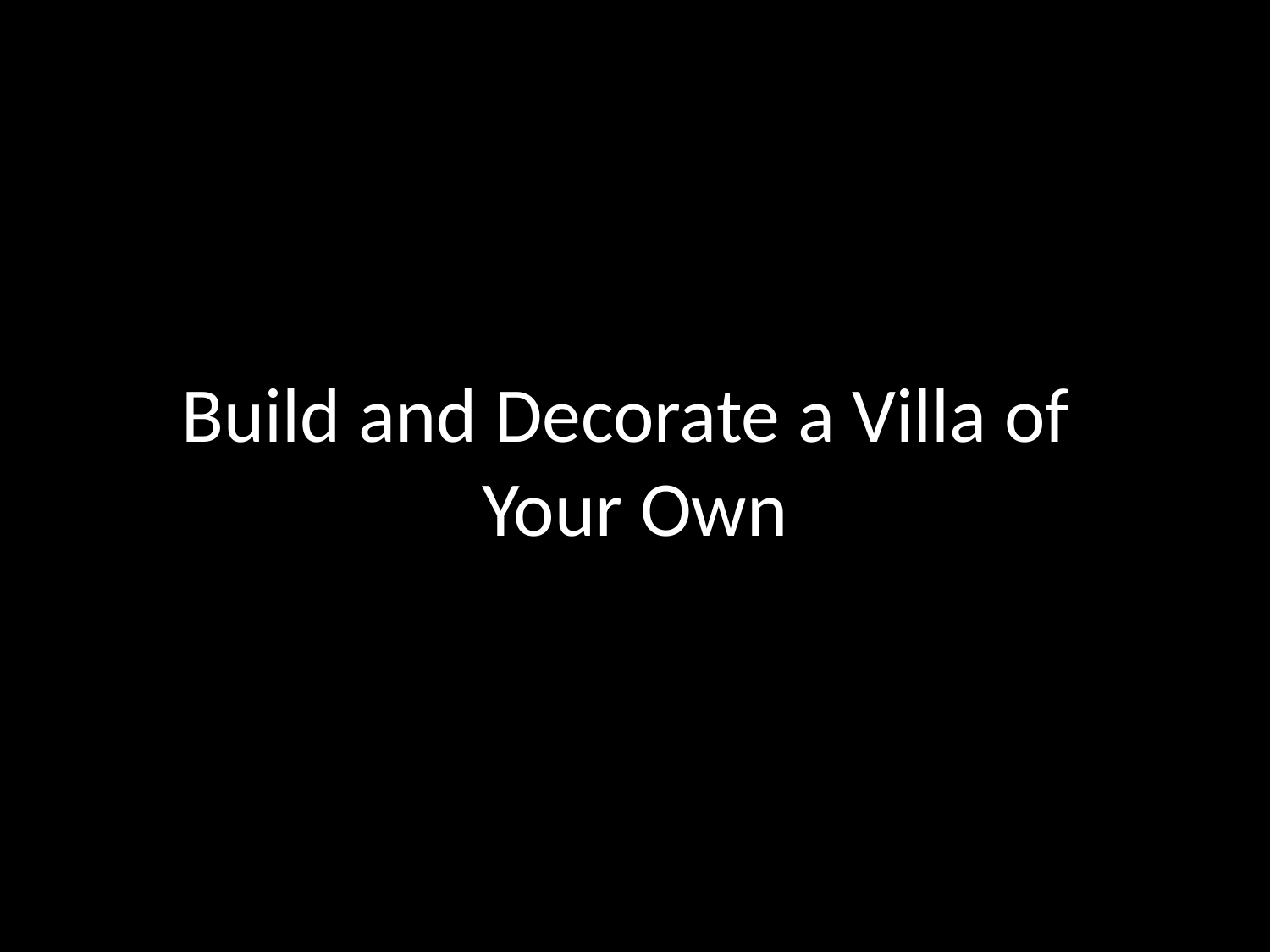

# Build and Decorate a Villa of Your Own